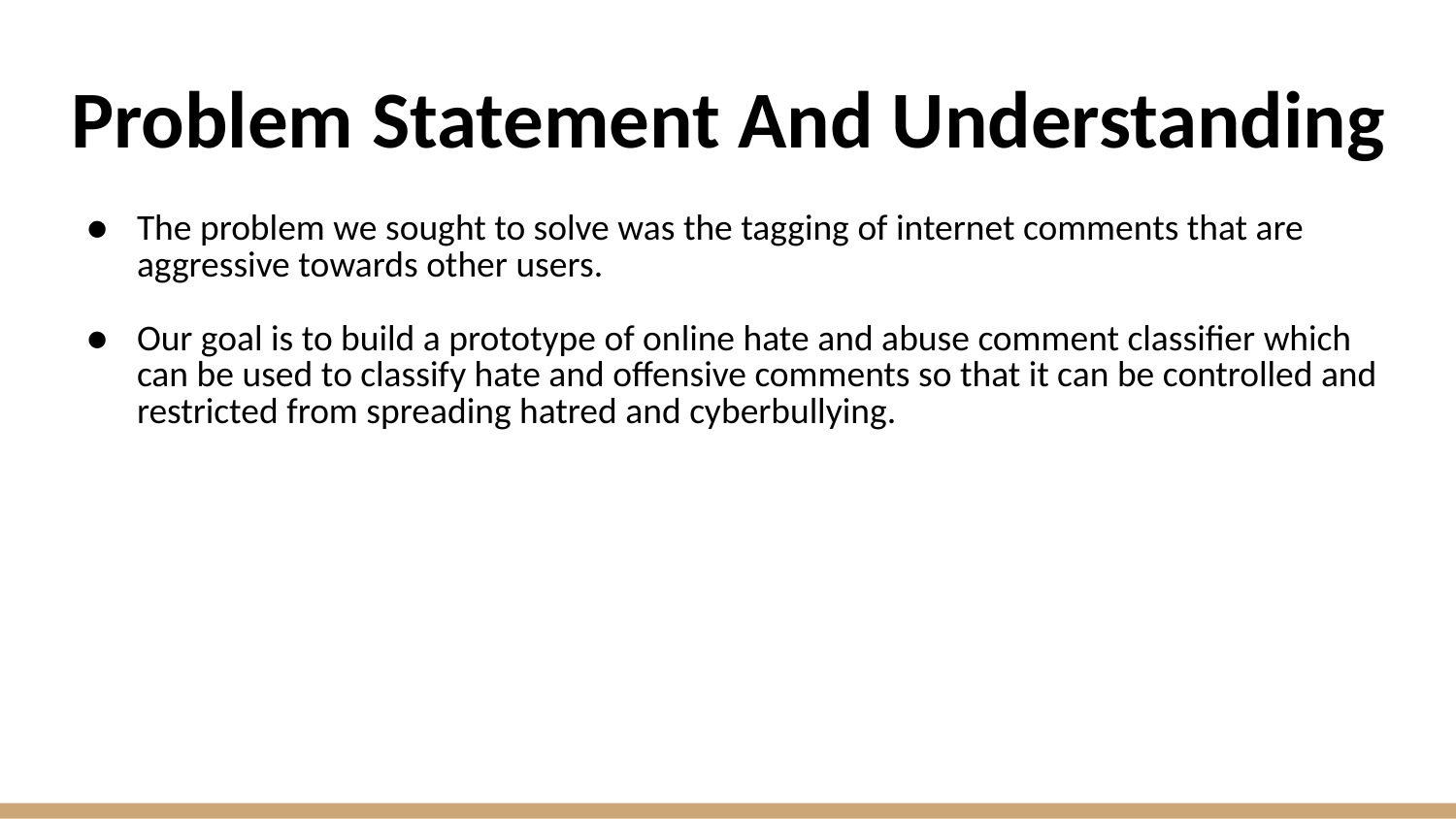

# Problem Statement And Understanding

The problem we sought to solve was the tagging of internet comments that are aggressive towards other users.

Our goal is to build a prototype of online hate and abuse comment classifier which can be used to classify hate and offensive comments so that it can be controlled and restricted from spreading hatred and cyberbullying.